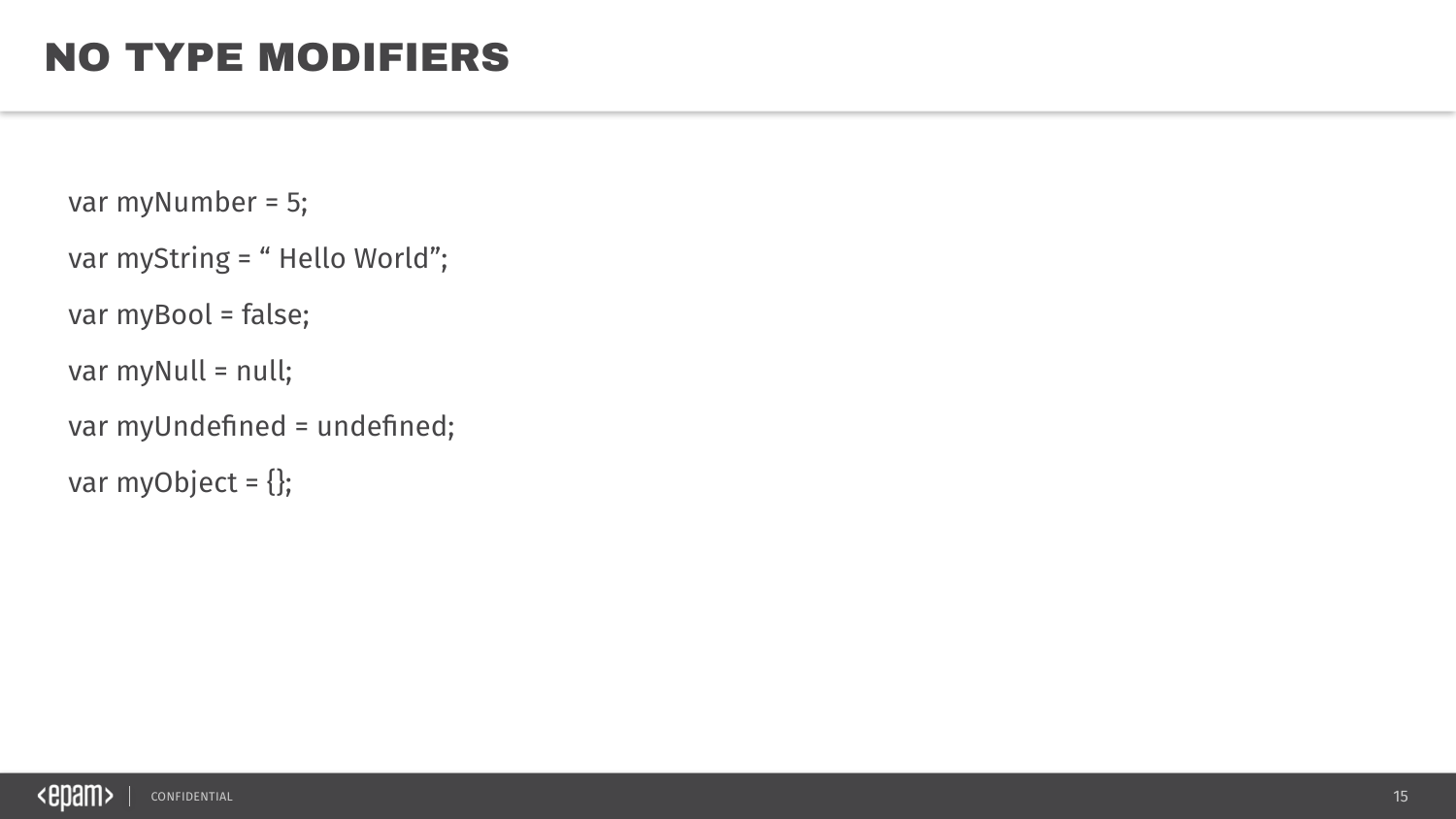

NO TYPE MODIFIERS
var myNumber = 5;
var myString = “ Hello World”;
var myBool = false;
var myNull = null;
var myUndefined = undefined;
var myObject = {};